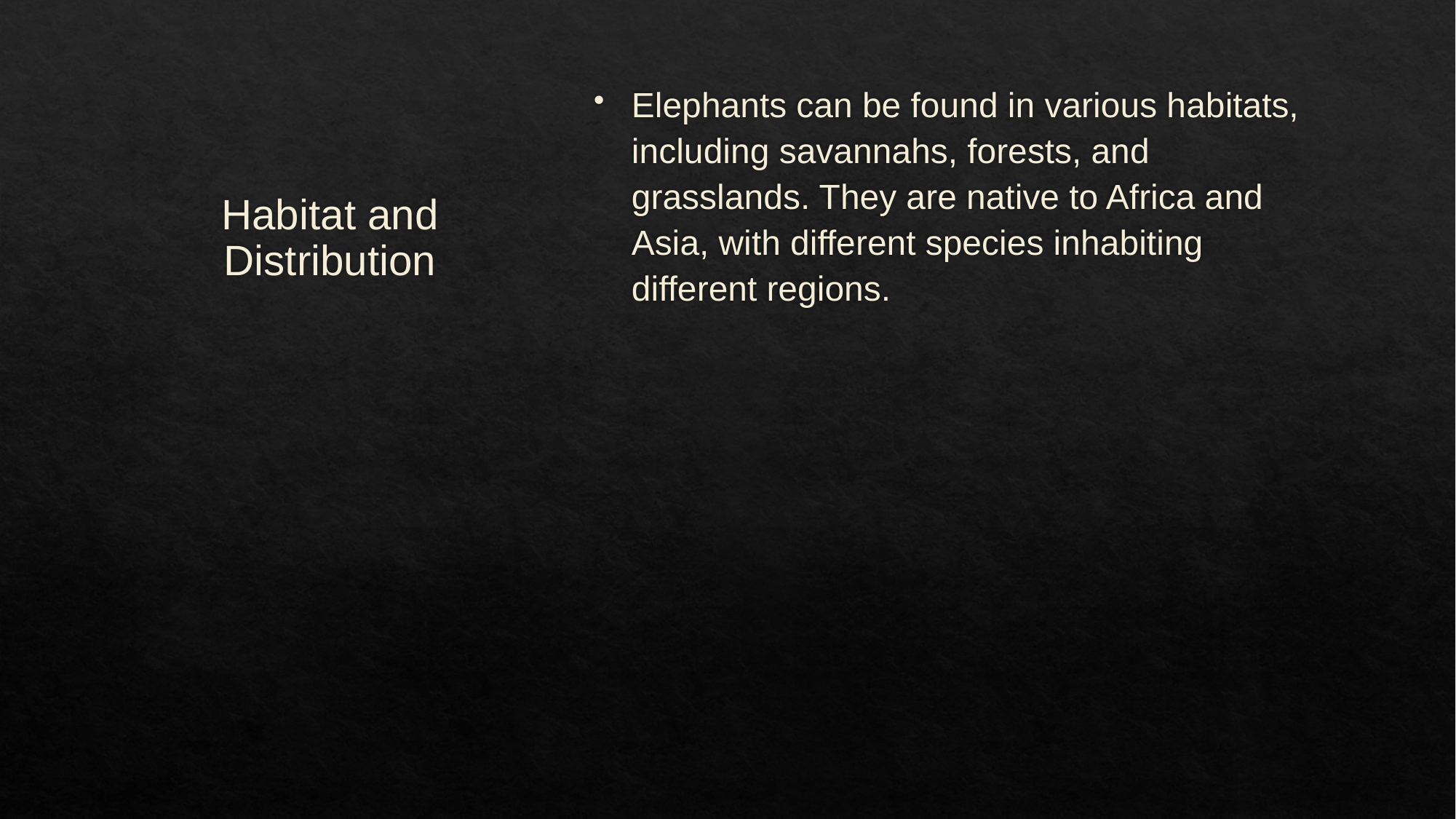

# Habitat and Distribution
Elephants can be found in various habitats, including savannahs, forests, and grasslands. They are native to Africa and Asia, with different species inhabiting different regions.